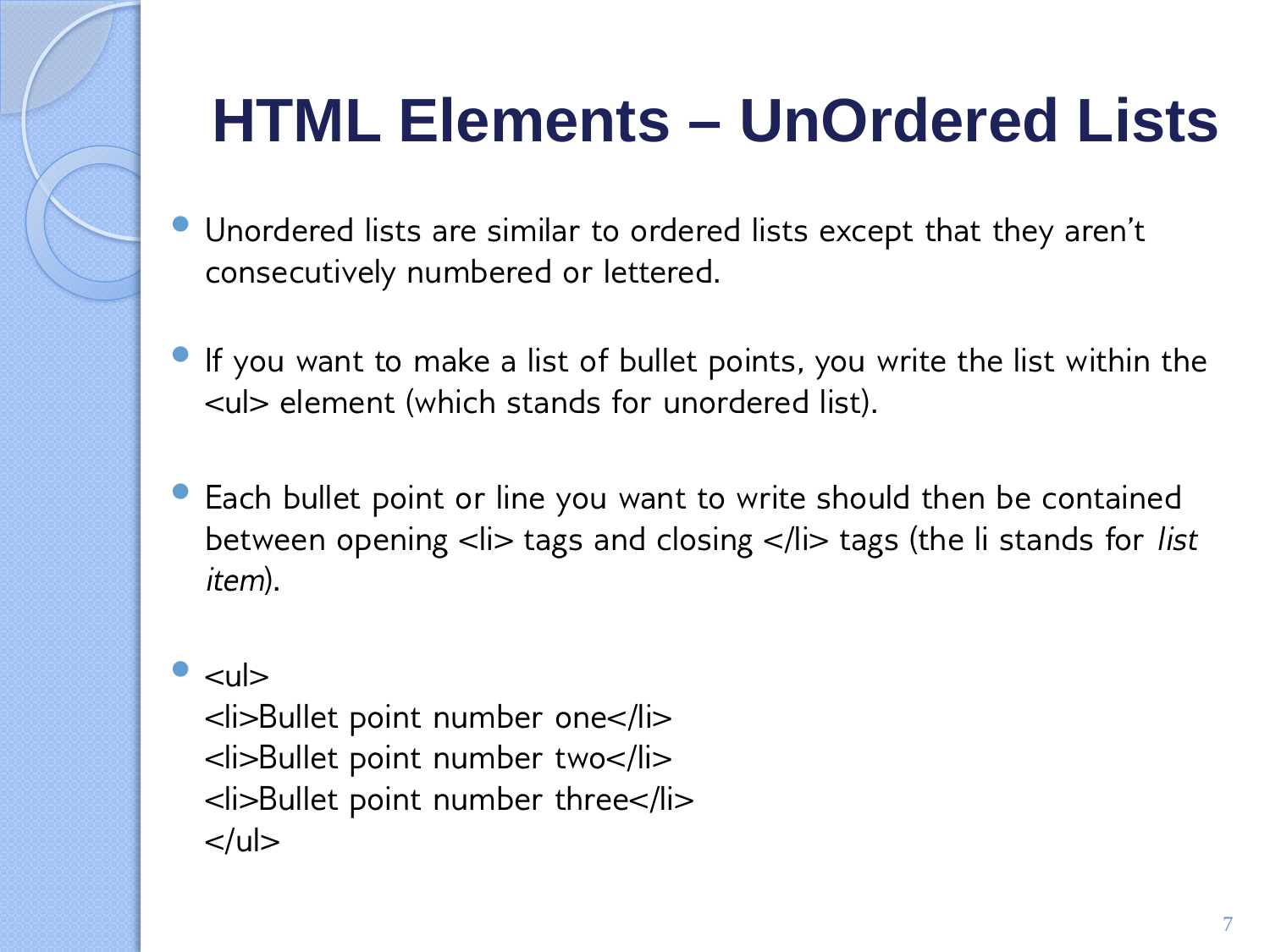

# HTML Elements – UnOrdered Lists
Unordered lists are similar to ordered lists except that they aren’t consecutively numbered or lettered.
If you want to make a list of bullet points, you write the list within the <ul> element (which stands for unordered list).

Each bullet point or line you want to write should then be contained between opening <li> tags and closing </li> tags (the li stands for list item).

<ul>
<li>Bullet point number one</li>
<li>Bullet point number two</li>
<li>Bullet point number three</li>
</ul>
7